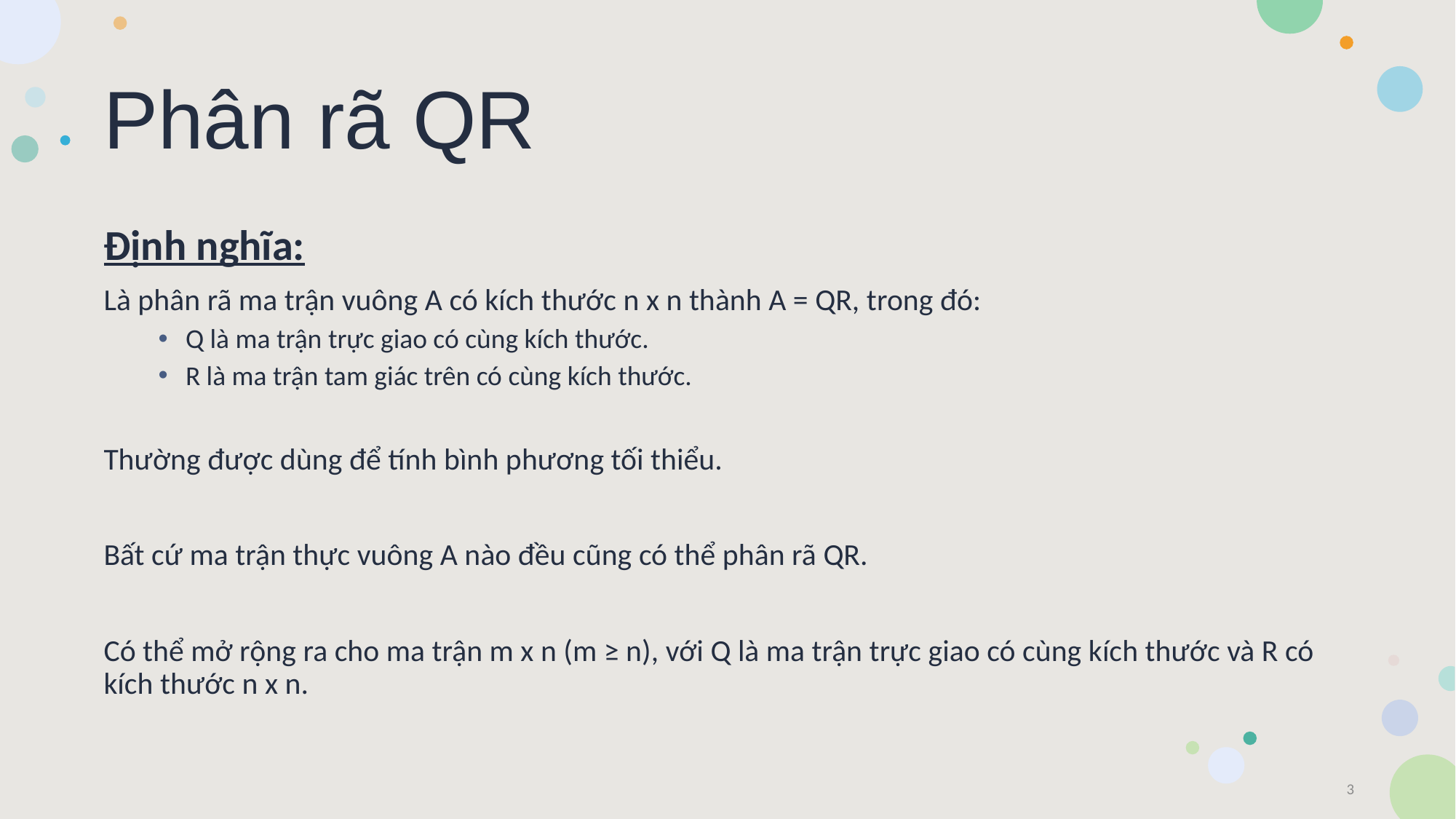

# Phân rã QR
Định nghĩa:
Là phân rã ma trận vuông A có kích thước n x n thành A = QR, trong đó:
Q là ma trận trực giao có cùng kích thước.
R là ma trận tam giác trên có cùng kích thước.

Thường được dùng để tính bình phương tối thiểu.

Bất cứ ma trận thực vuông A nào đều cũng có thể phân rã QR.

Có thể mở rộng ra cho ma trận m x n (m ≥ n), với Q là ma trận trực giao có cùng kích thước và R có kích thước n x n.
3